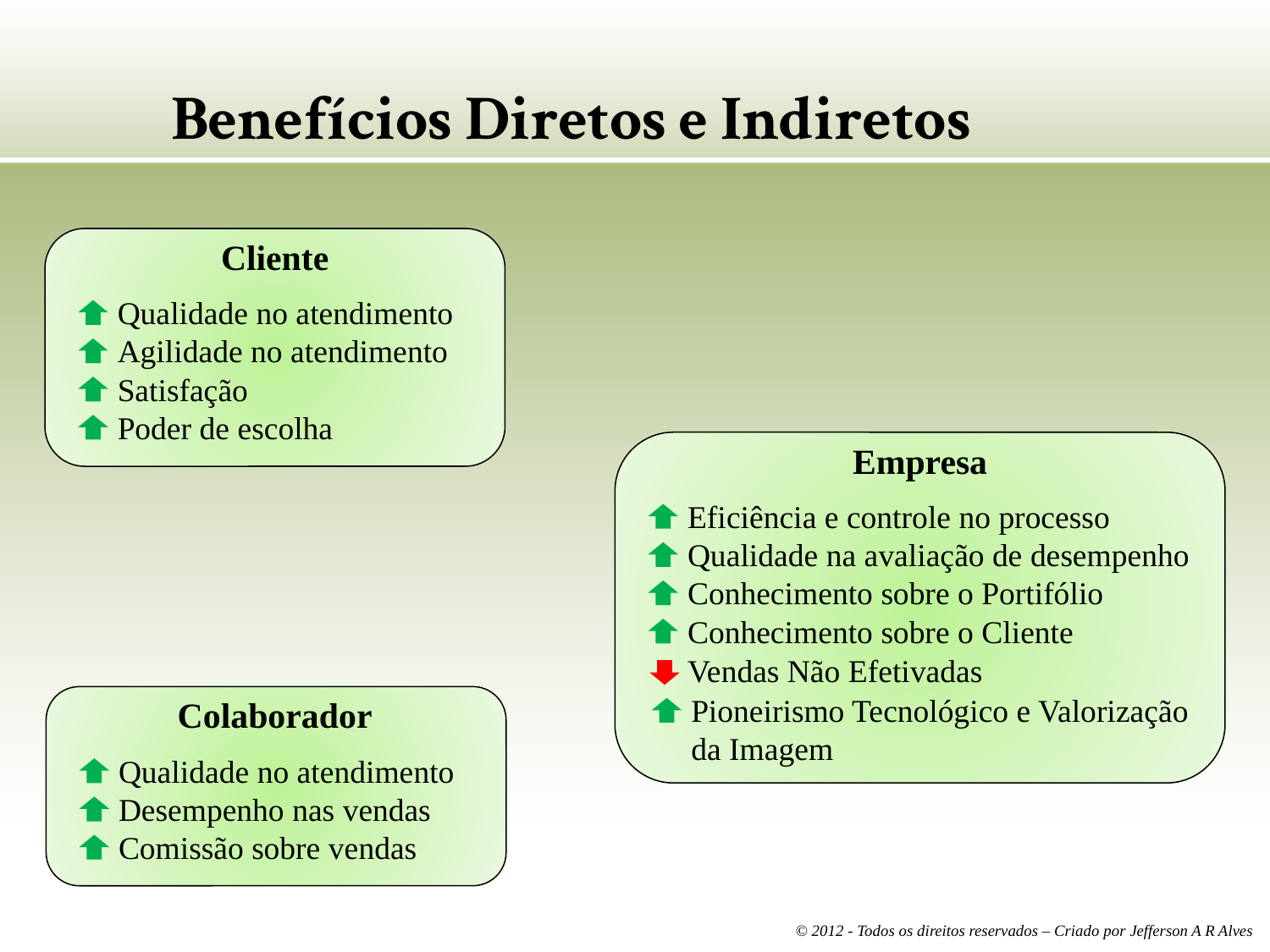

# Benefícios Diretos e Indiretos

Cliente
Qualidade no atendimento

Agilidade no atendimento

Satisfação

Poder de escolha

Empresa
Eficiência e controle no processo

Qualidade na avaliação de desempenho

Conhecimento sobre o Portifólio

Conhecimento sobre o Cliente

Vendas Não Efetivadas

Pioneirismo Tecnológico e Valorização da Imagem

Colaborador
Qualidade no atendimento

Desempenho nas vendas

Comissão sobre vendas